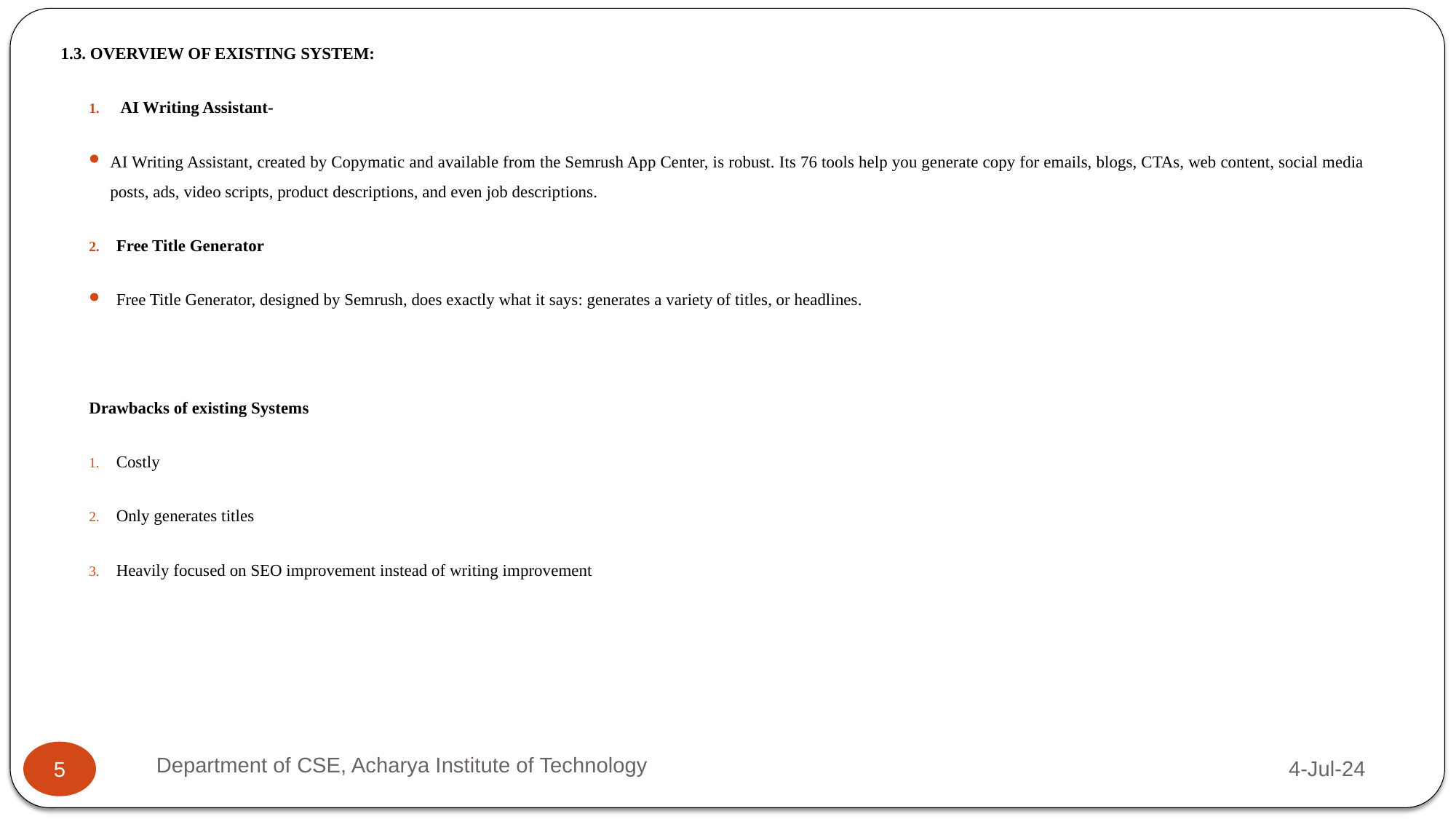

1.3. overview of existing system:
 AI Writing Assistant-
AI Writing Assistant, created by Copymatic and available from the Semrush App Center, is robust. Its 76 tools help you generate copy for emails, blogs, CTAs, web content, social media posts, ads, video scripts, product descriptions, and even job descriptions.
Free Title Generator
Free Title Generator, designed by Semrush, does exactly what it says: generates a variety of titles, or headlines.

Drawbacks of existing Systems
Costly
Only generates titles
Heavily focused on SEO improvement instead of writing improvement

Department of CSE, Acharya Institute of Technology
4-Jul-24
5